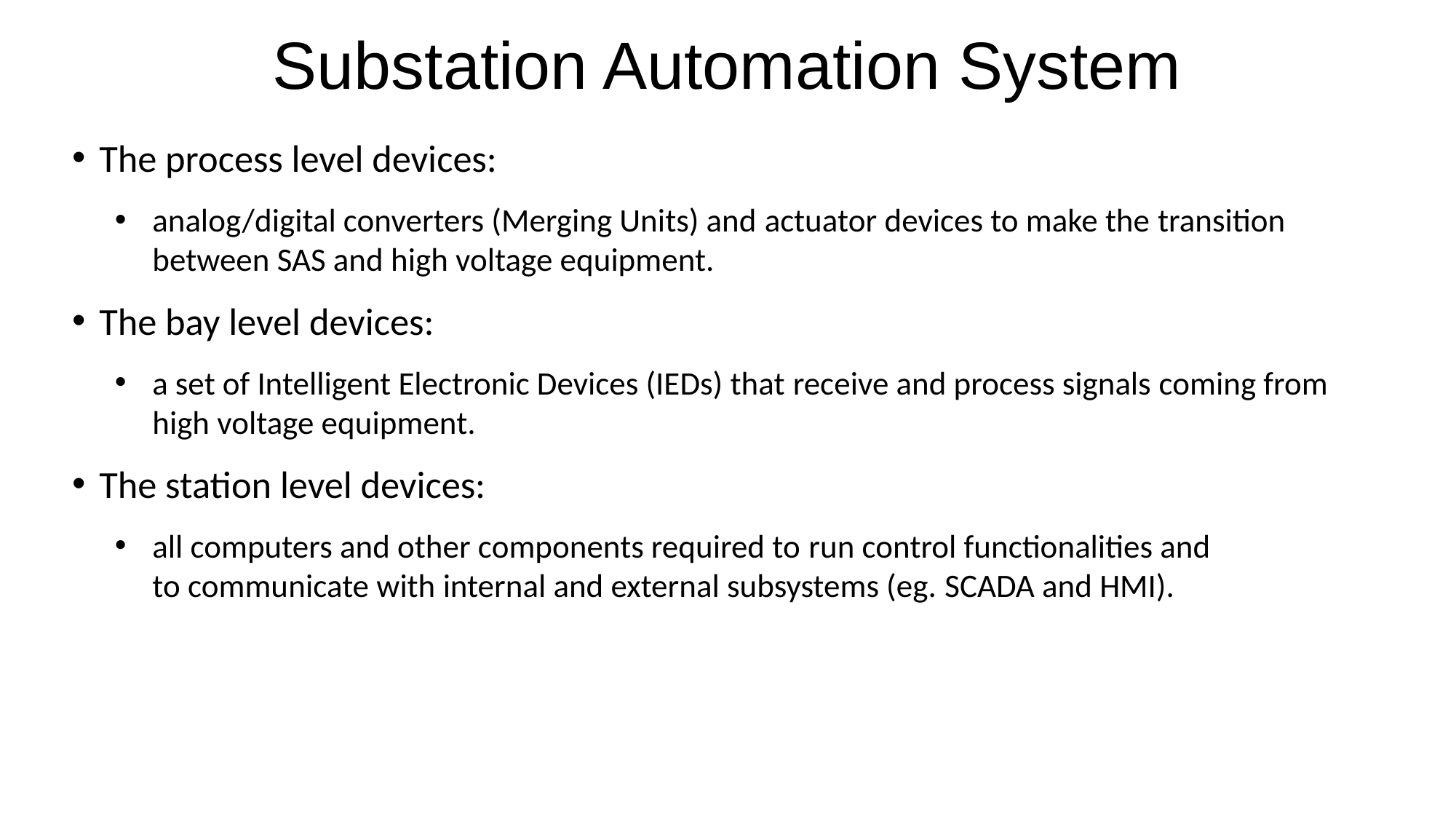

Substation Automation System
# The process level devices:
analog/digital converters (Merging Units) and actuator devices to make the transition between SAS and high voltage equipment.
The bay level devices:
a set of Intelligent Electronic Devices (IEDs) that receive and process signals coming from high voltage equipment.
The station level devices:
all computers and other components required to run control functionalities and to communicate with internal and external subsystems (eg. SCADA and HMI).

5